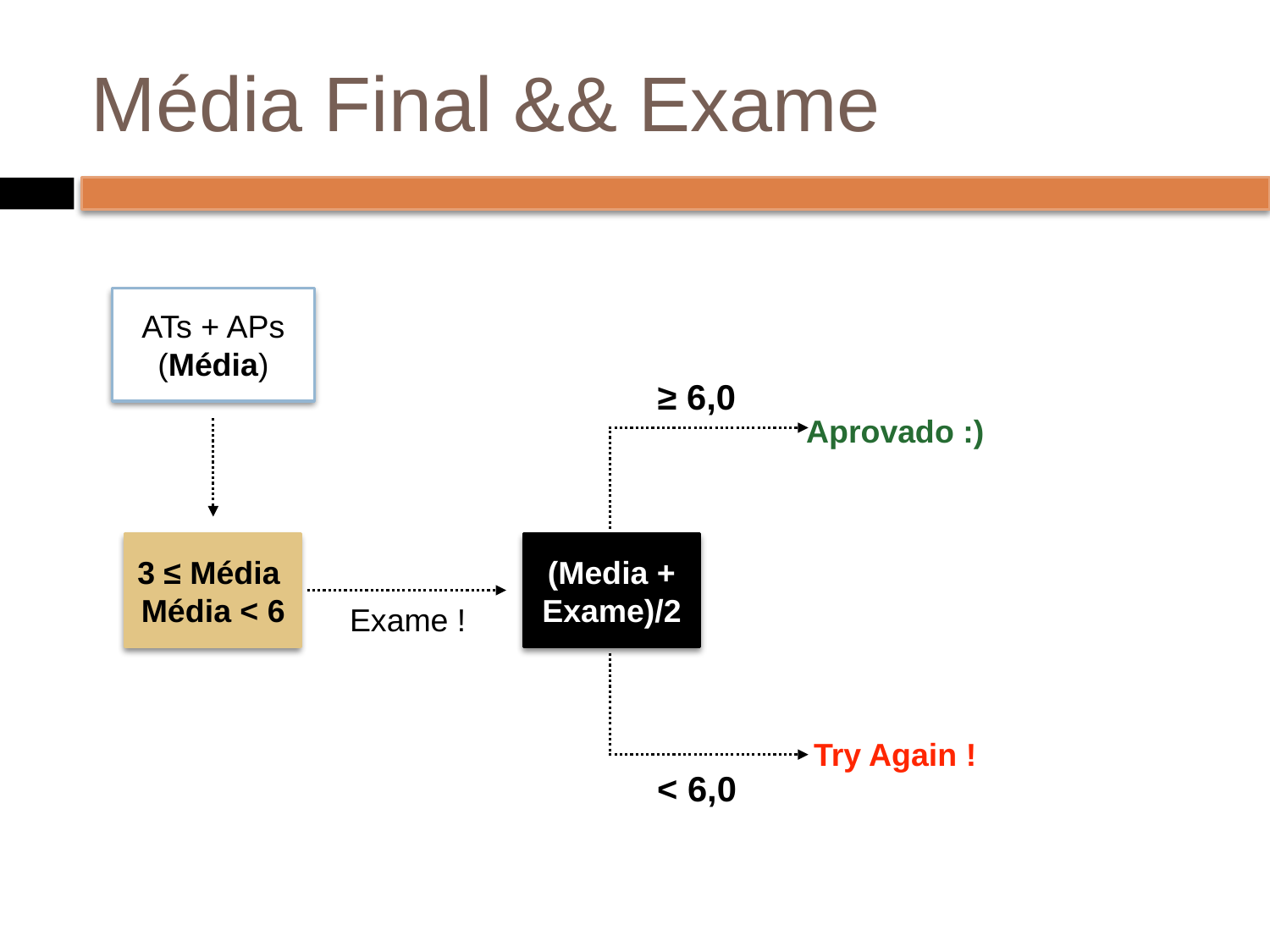

# Média Final && Exame
ATs + APs
(Média)
≥ 6,0
Aprovado :)

3 ≤ Média
Média < 6
(Media + Exame)/2

Exame !

Try Again !

< 6,0
42